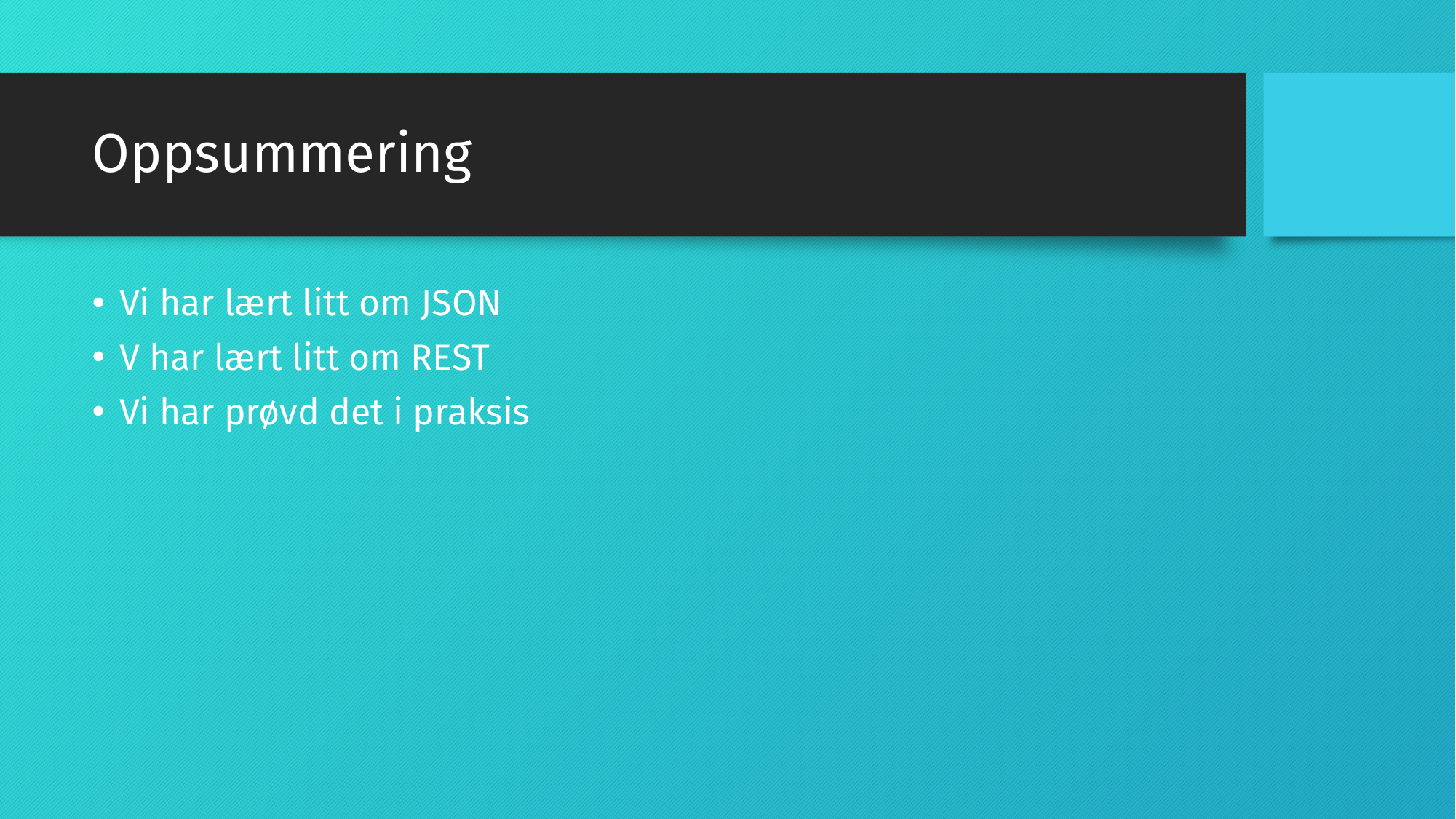

# Oppsummering
Vi har lært litt om JSON
V har lært litt om REST
Vi har prøvd det i praksis